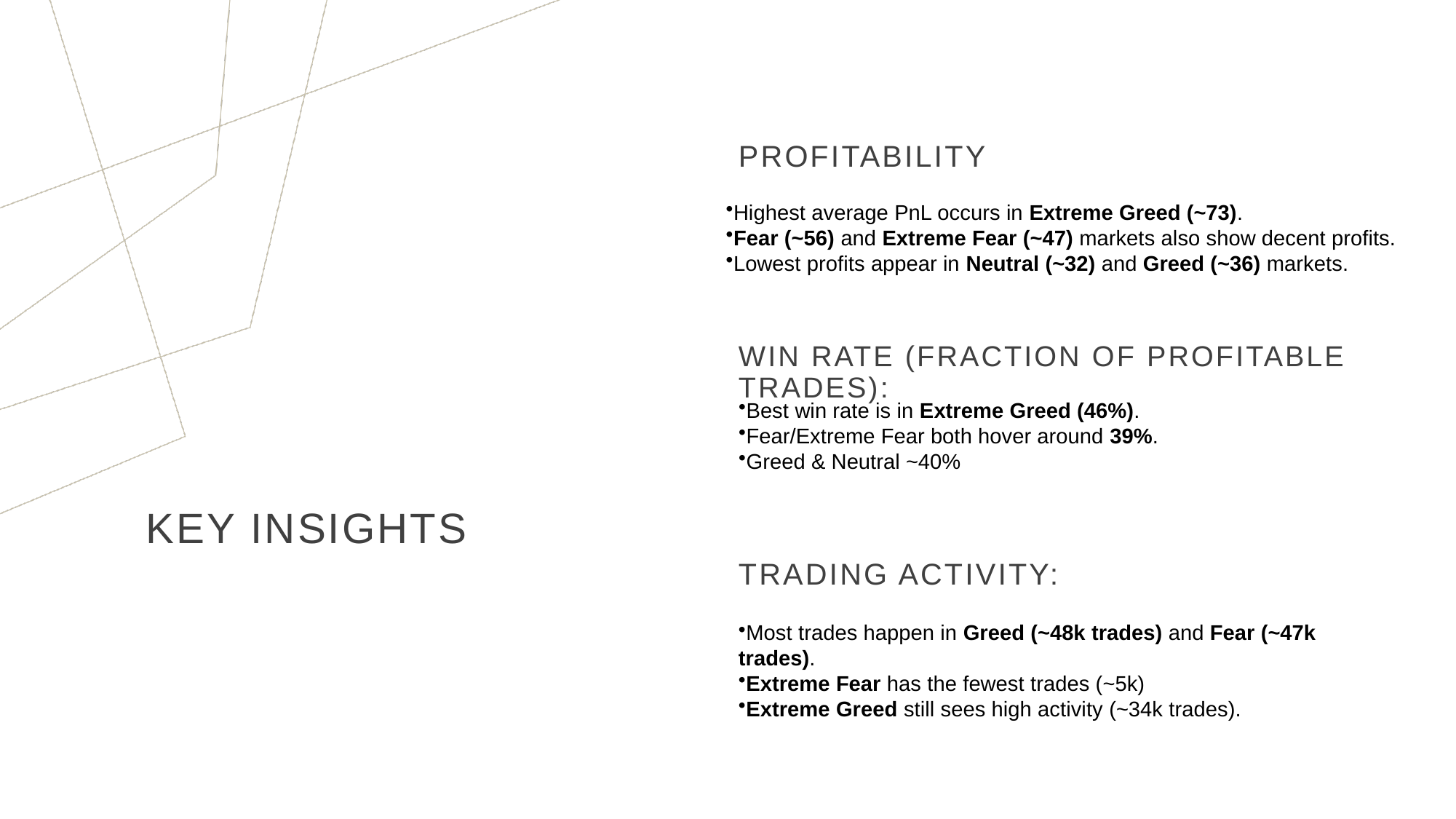

PROFITABILITY
Highest average PnL occurs in Extreme Greed (~73).
Fear (~56) and Extreme Fear (~47) markets also show decent profits.
Lowest profits appear in Neutral (~32) and Greed (~36) markets.
Win Rate (fraction of profitable trades):
Best win rate is in Extreme Greed (46%).
Fear/Extreme Fear both hover around 39%.
Greed & Neutral ~40%
# KEY INSIGHTS
Trading Activity:
Most trades happen in Greed (~48k trades) and Fear (~47k trades).
Extreme Fear has the fewest trades (~5k)
Extreme Greed still sees high activity (~34k trades).